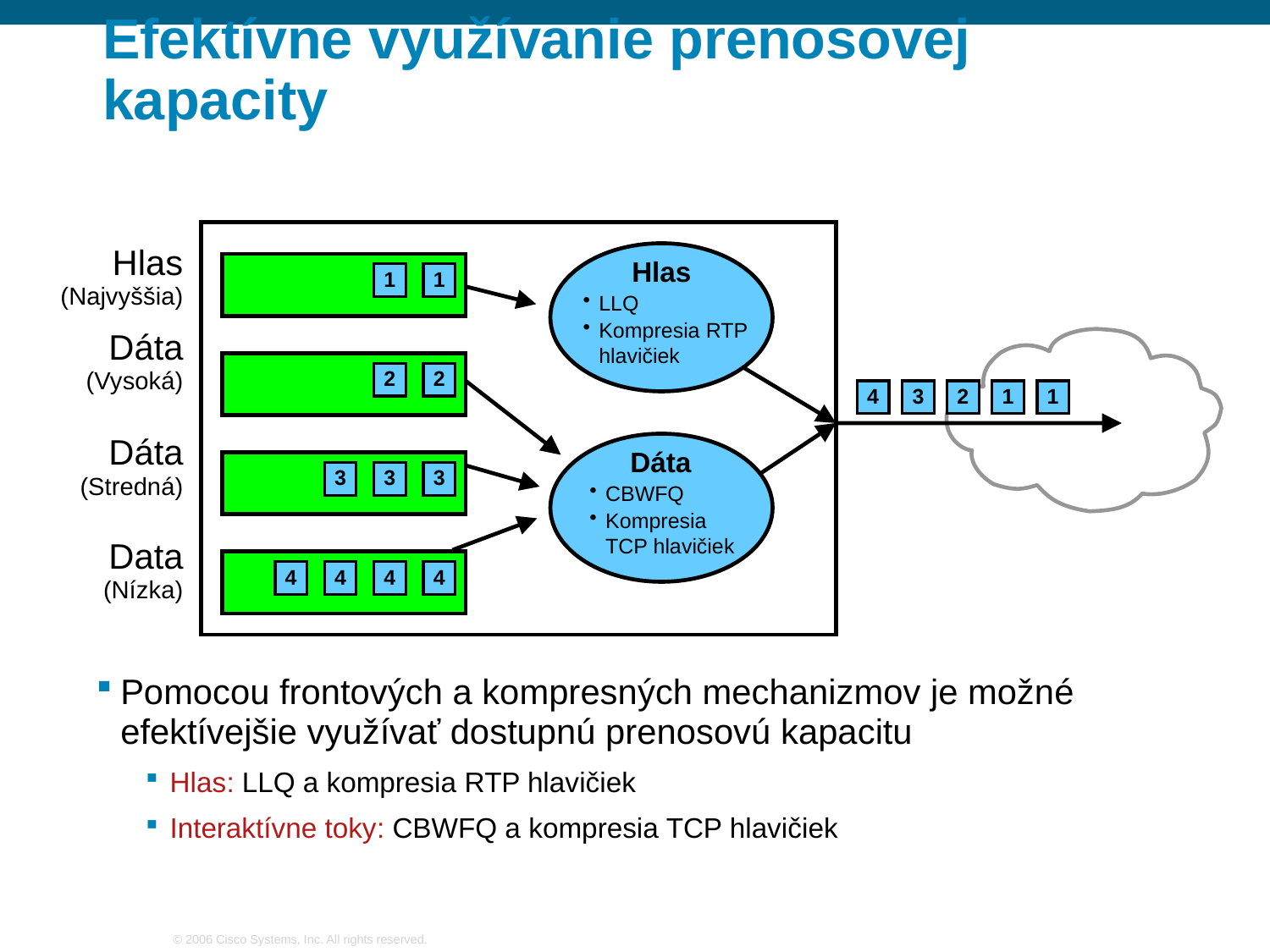

# Efektívne využívanie prenosovej kapacity

| Hlas (Najvyššia) |
| --- |
| Dáta (Vysoká) |
| Dáta (Stredná) |
| Data (Nízka) |

Hlas
LLQ
Kompresia RTP hlavičiek

1
1

2
2

3
3
3

4
4
4
4

4
3
2
1
1

Dáta
CBWFQ
Kompresia TCP hlavičiek

Pomocou frontových a kompresných mechanizmov je možné efektívejšie využívať dostupnú prenosovú kapacitu
Hlas: LLQ a kompresia RTP hlavičiek
Interaktívne toky: CBWFQ a kompresia TCP hlavičiek